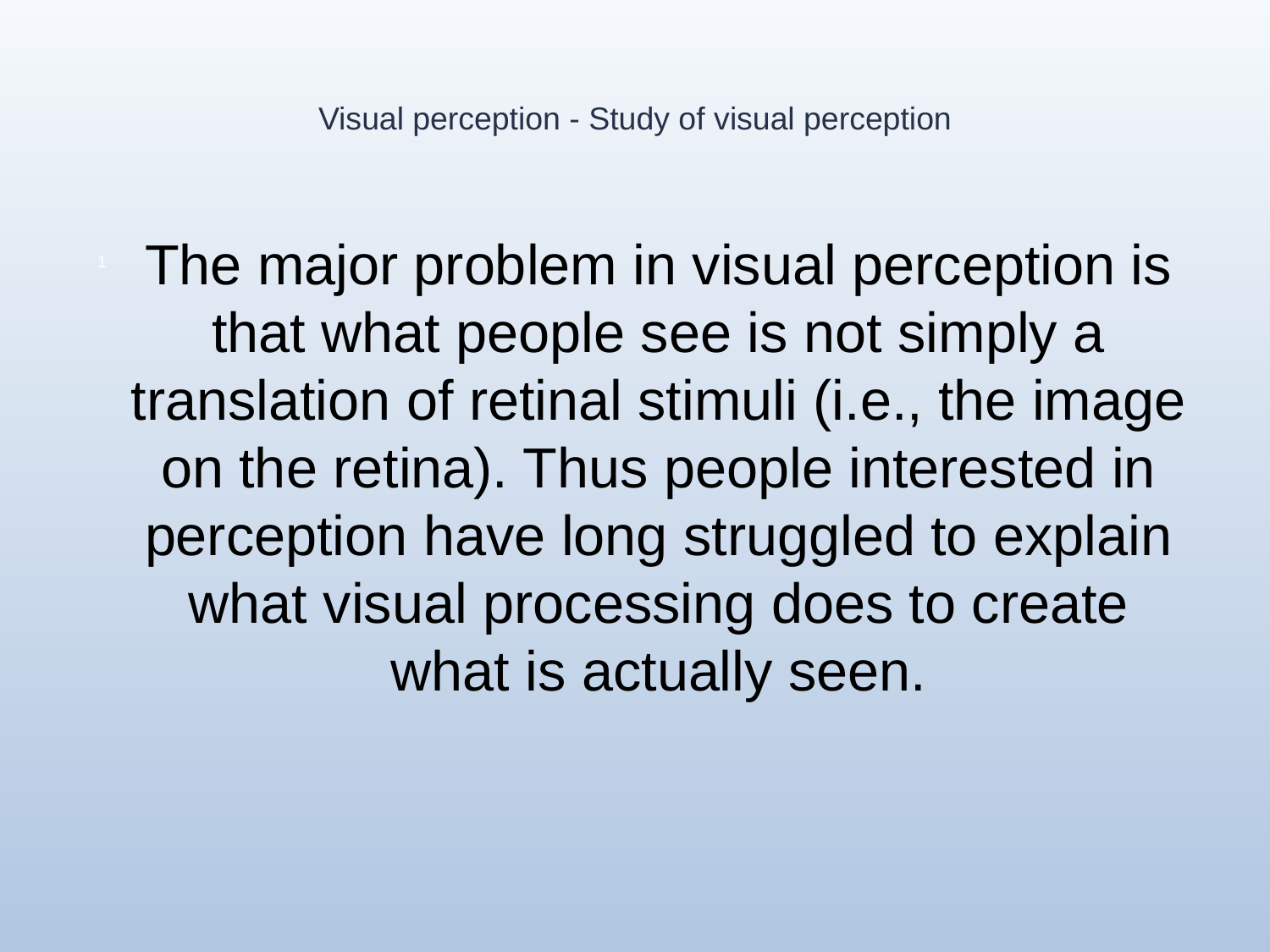

# Visual perception - Study of visual perception
The major problem in visual perception is that what people see is not simply a translation of retinal stimuli (i.e., the image on the retina). Thus people interested in perception have long struggled to explain what visual processing does to create what is actually seen.